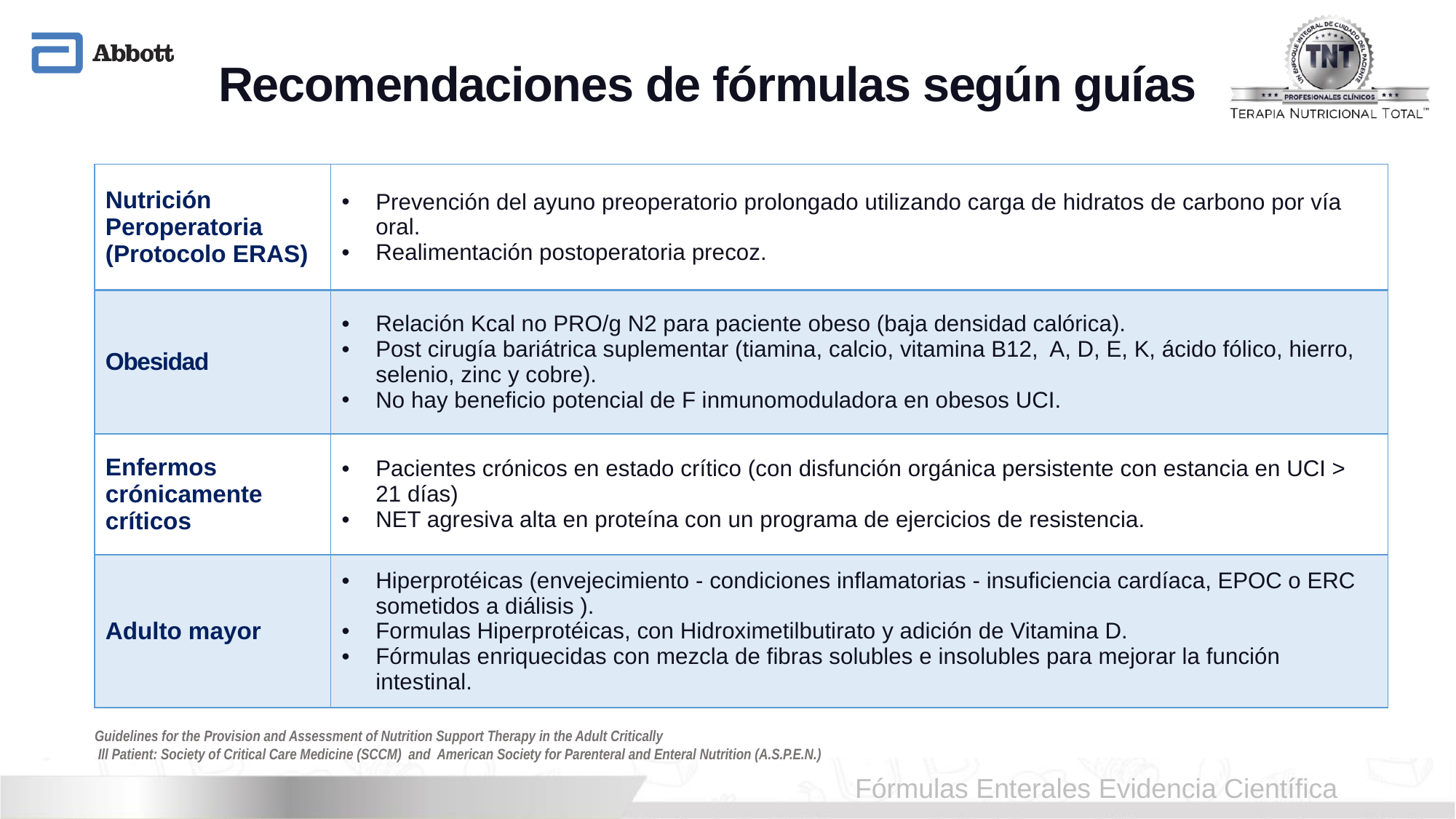

#
Recomendaciones de fórmulas según guías

| Nutrición Peroperatoria (Protocolo ERAS) | Prevención del ayuno preoperatorio prolongado utilizando carga de hidratos de carbono por vía oral. Realimentación postoperatoria precoz. |
| --- | --- |
| Obesidad | Relación Kcal no PRO/g N2 para paciente obeso (baja densidad calórica). Post cirugía bariátrica suplementar (tiamina, calcio, vitamina B12, A, D, E, K, ácido fólico, hierro, selenio, zinc y cobre). No hay beneficio potencial de F inmunomoduladora en obesos UCI. |
| Enfermos crónicamente críticos | Pacientes crónicos en estado crítico (con disfunción orgánica persistente con estancia en UCI > 21 días) NET agresiva alta en proteína con un programa de ejercicios de resistencia. |
| Adulto mayor | Hiperprotéicas (envejecimiento - condiciones inflamatorias - insuficiencia cardíaca, EPOC o ERC sometidos a diálisis ). Formulas Hiperprotéicas, con Hidroximetilbutirato y adición de Vitamina D. Fórmulas enriquecidas con mezcla de fibras solubles e insolubles para mejorar la función intestinal. |

Guidelines for the Provision and Assessment of Nutrition Support Therapy in the Adult Critically
 Ill Patient: Society of Critical Care Medicine (SCCM)  and  American Society for Parenteral and Enteral Nutrition (A.S.P.E.N.)